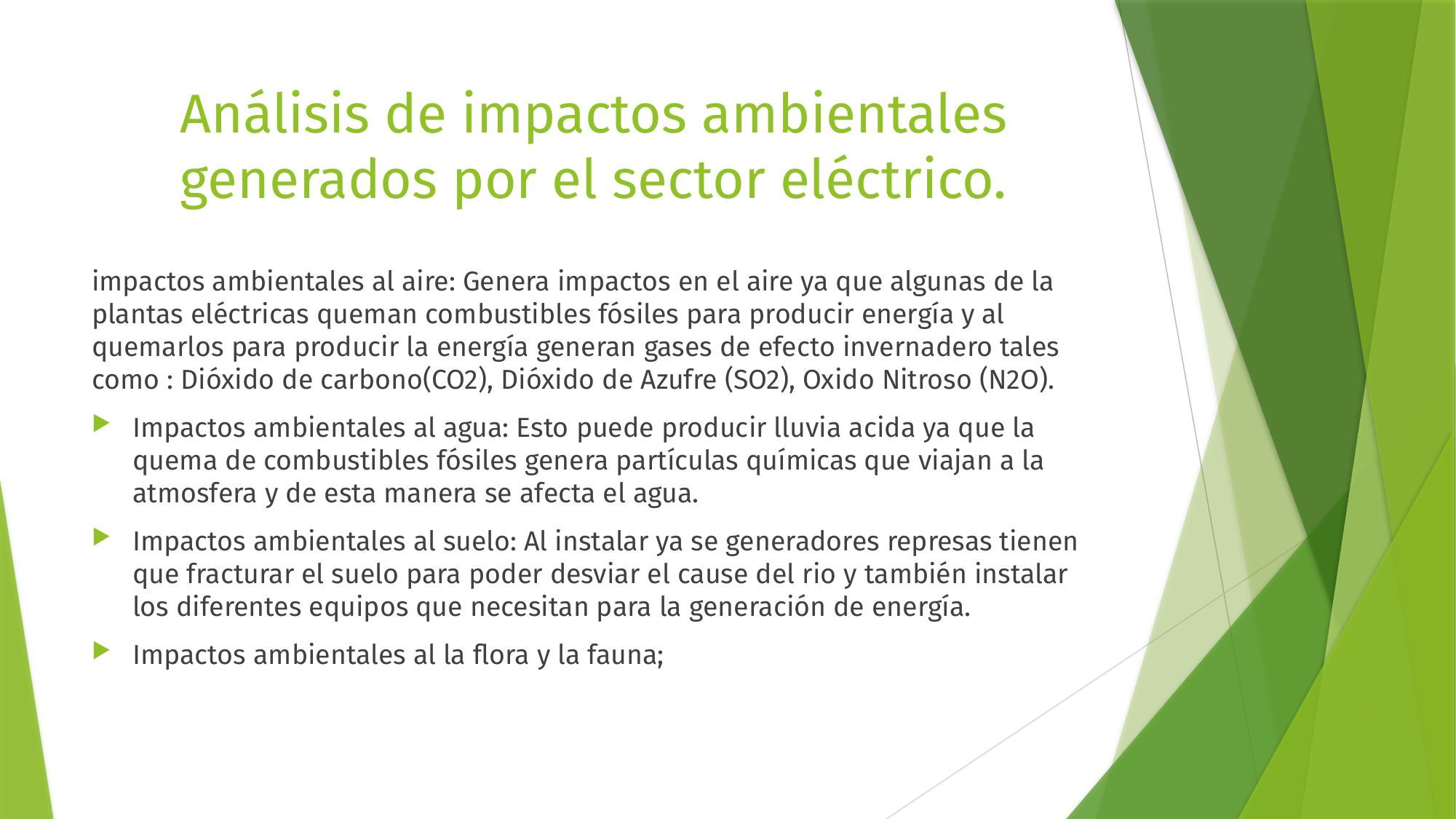

# Análisis de impactos ambientales generados por el sector eléctrico.
impactos ambientales al aire: Genera impactos en el aire ya que algunas de la plantas eléctricas queman combustibles fósiles para producir energía y al quemarlos para producir la energía generan gases de efecto invernadero tales como : Dióxido de carbono(CO2), Dióxido de Azufre (SO2), Oxido Nitroso (N2O).
Impactos ambientales al agua: Esto puede producir lluvia acida ya que la quema de combustibles fósiles genera partículas químicas que viajan a la atmosfera y de esta manera se afecta el agua.
Impactos ambientales al suelo: Al instalar ya se generadores represas tienen que fracturar el suelo para poder desviar el cause del rio y también instalar los diferentes equipos que necesitan para la generación de energía.
Impactos ambientales al la flora y la fauna;